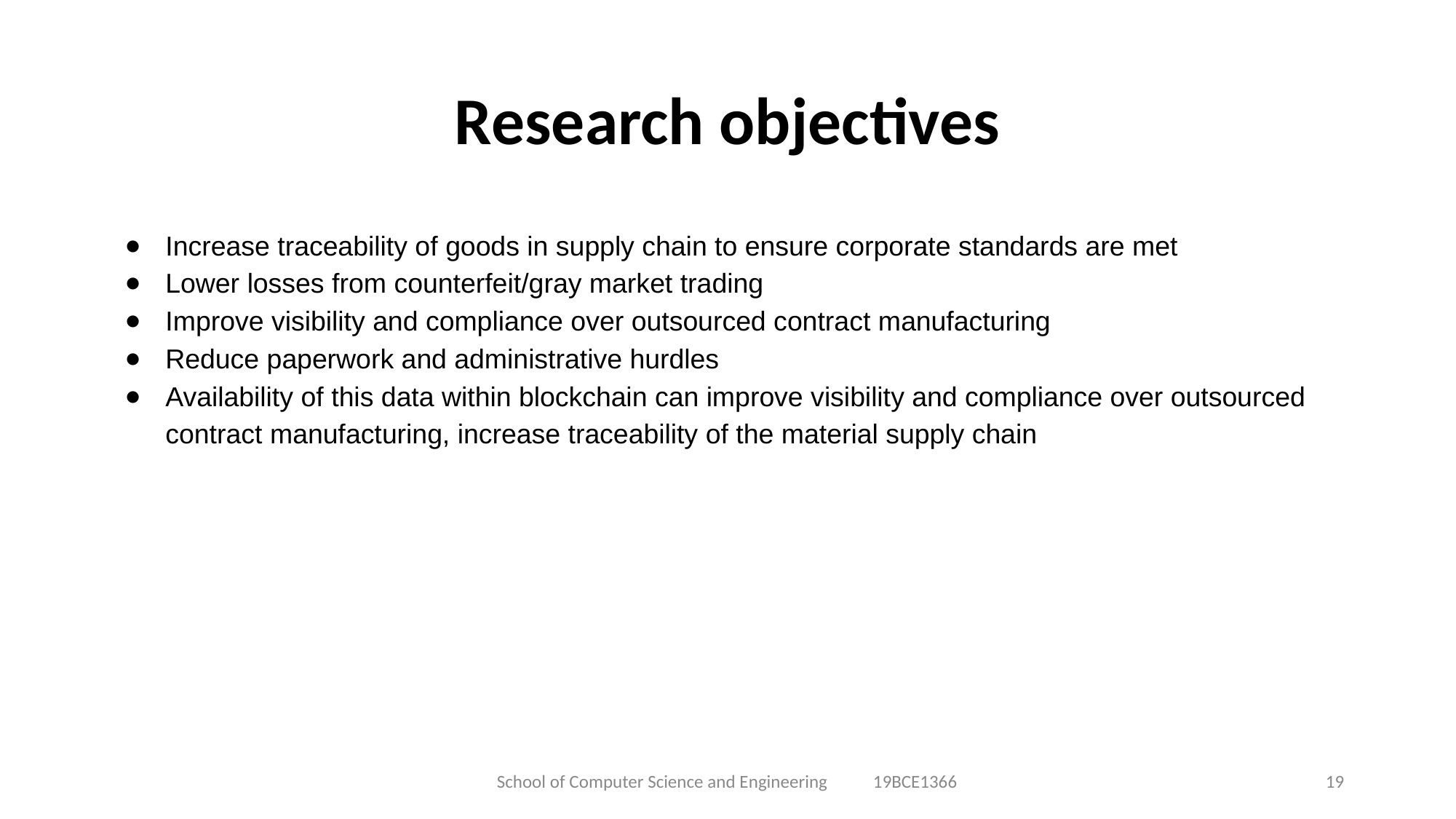

# Research objectives
Increase traceability of goods in supply chain to ensure corporate standards are met
Lower losses from counterfeit/gray market trading
Improve visibility and compliance over outsourced contract manufacturing
Reduce paperwork and administrative hurdles
Availability of this data within blockchain can improve visibility and compliance over outsourced contract manufacturing, increase traceability of the material supply chain

School of Computer Science and Engineering           19BCE1366
19